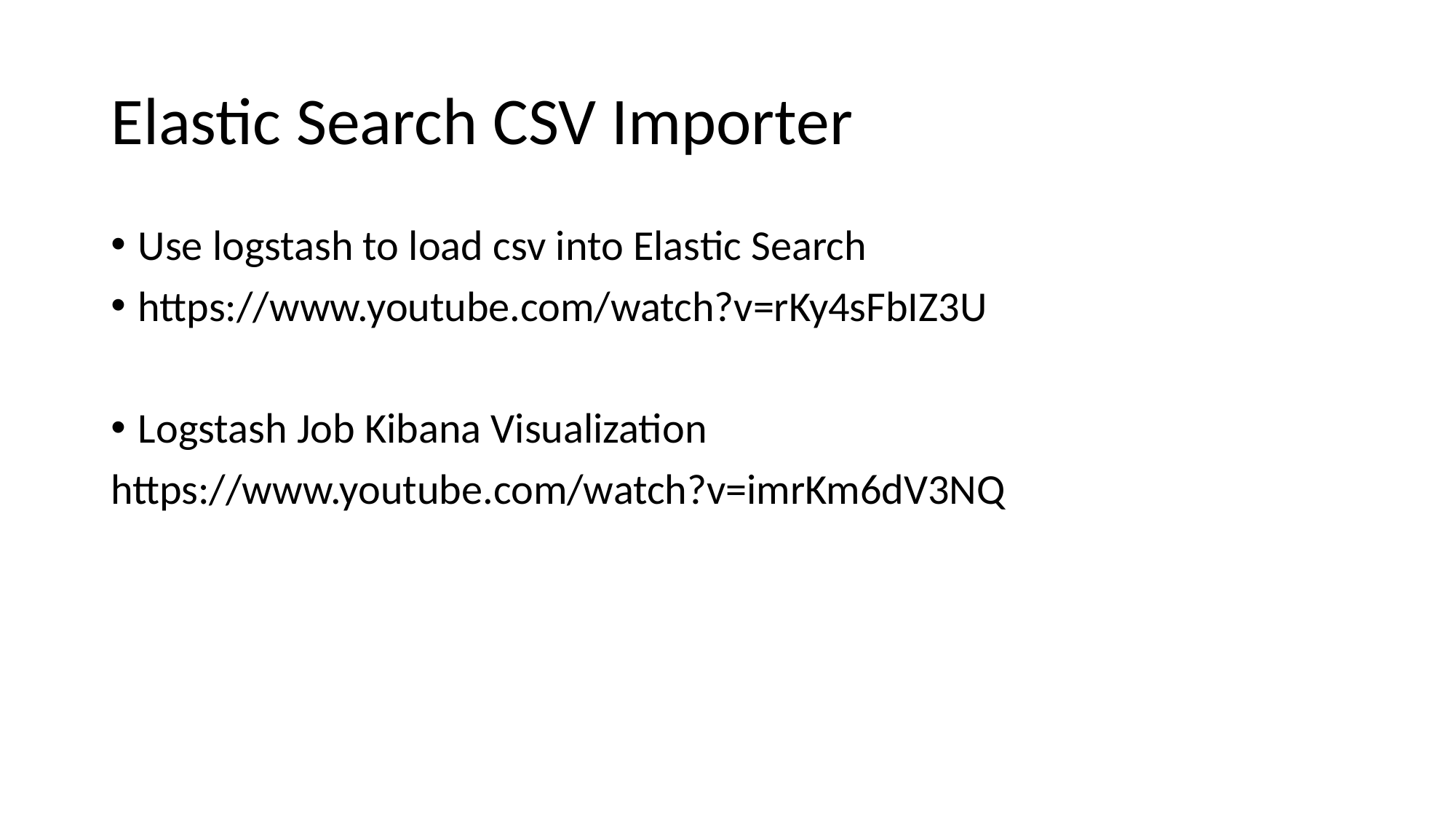

# Elastic Search CSV Importer
Use logstash to load csv into Elastic Search
https://www.youtube.com/watch?v=rKy4sFbIZ3U

Logstash Job Kibana Visualization
https://www.youtube.com/watch?v=imrKm6dV3NQ